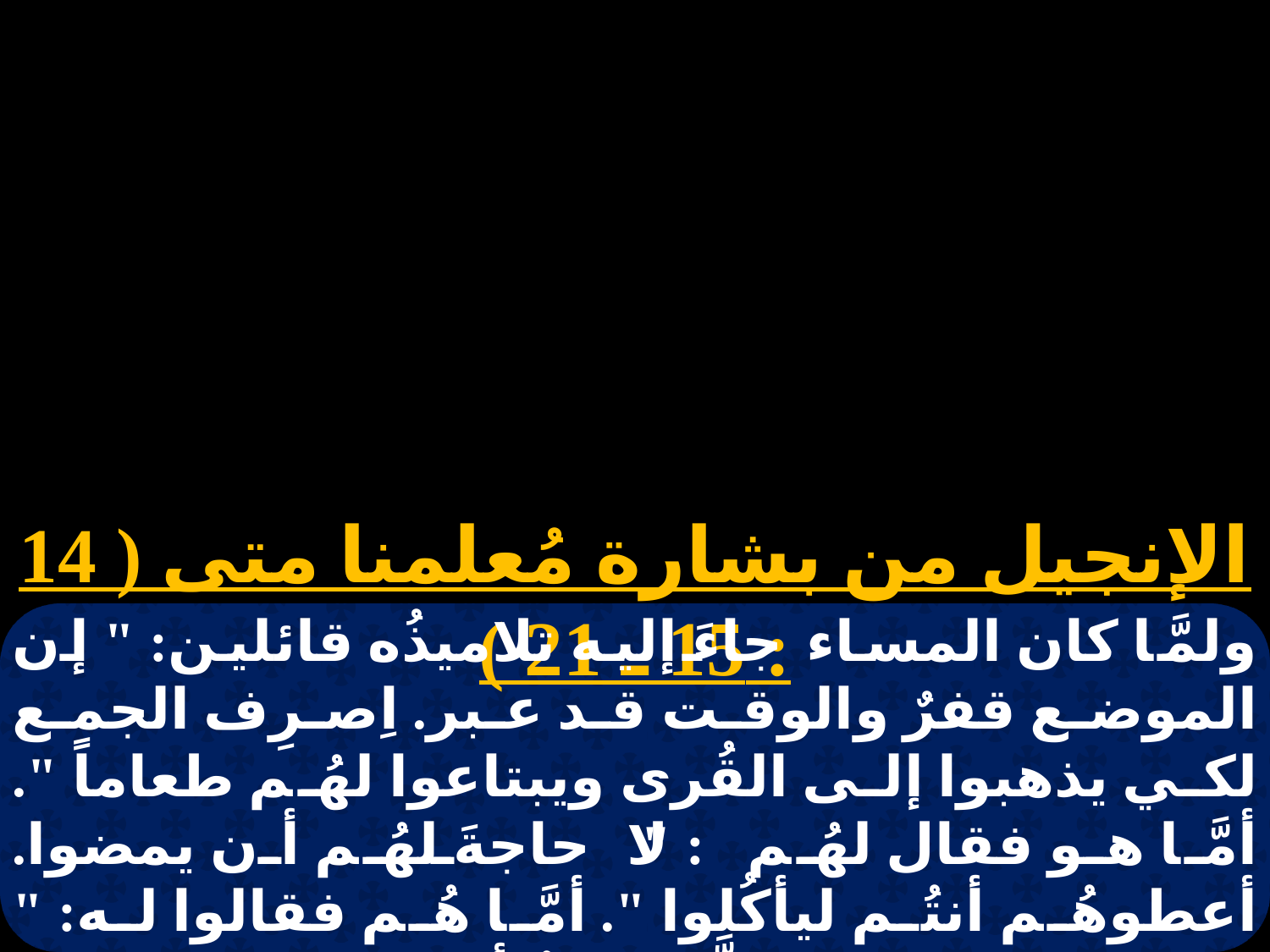

الإنجيل من بشارة مُعلمنا متى ( 14 : 15 ـ 21 )
ولمَّا كان المساء جاءَ إليه تلاميذُه قائلين: " إن الموضع قفرٌ والوقت قد عبر. اِصرِف الجمع لكي يذهبوا إلى القُرى ويبتاعوا لهُم طعاماً ". أمَّا هو فقال لهُم: " لا حاجةَ لهُم أن يمضوا. أعطوهُم أنتُم ليأكُلوا ". أمَّا هُم فقالوا له: " ليس عندنا ها هنا إلاَّ خمسةُ أرغفةٍ وسمكتان ". فقال لهم: " ائتوني بها إلى هُنا ".